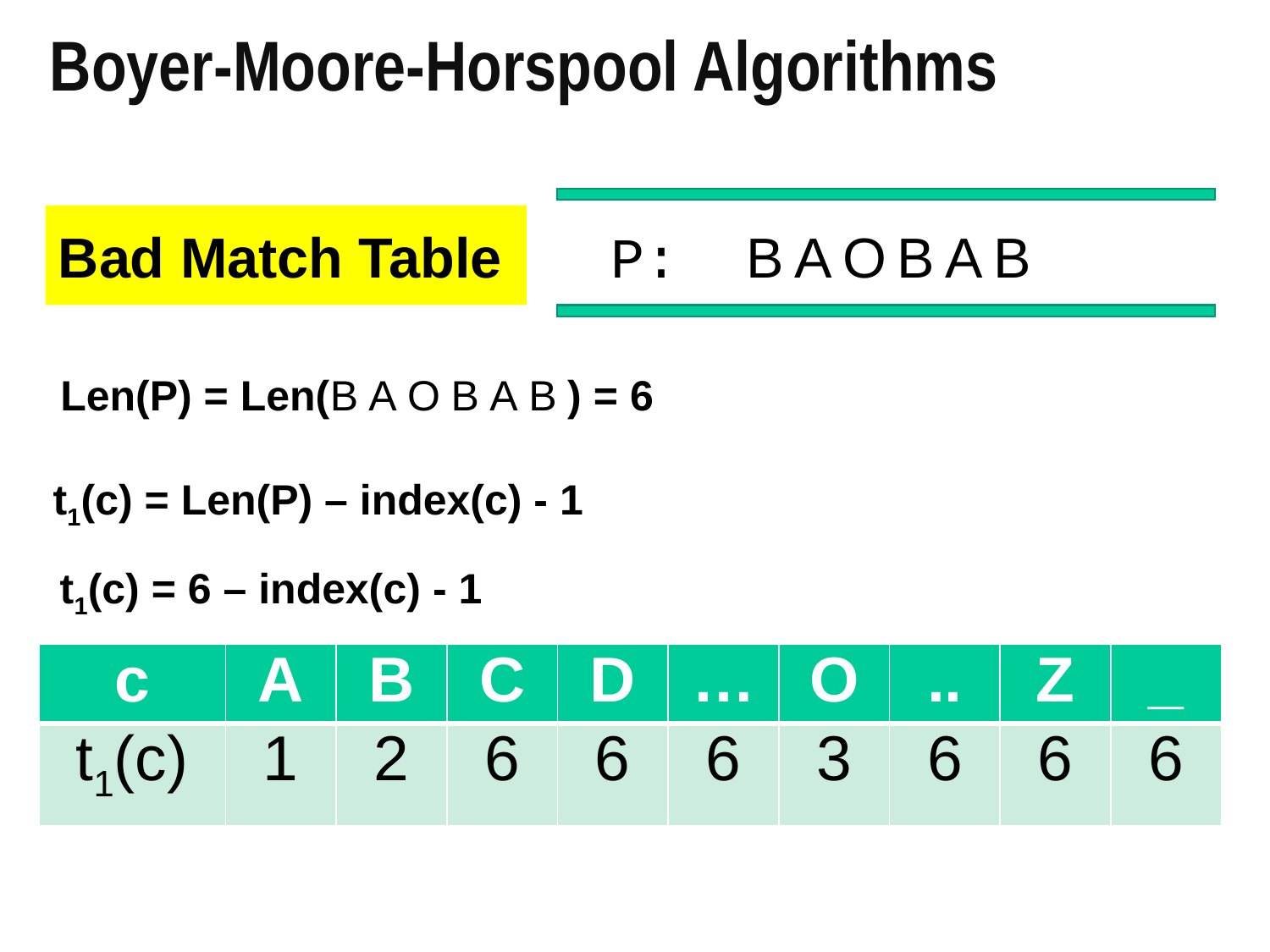

Boyer-Moore-Horspool Algorithms

# Bad Match Table
P:  BAOBAB

 Len(P) = Len(BAOBAB) = 6
t1(c) = Len(P) – index(c) - 1
t1(c) = 6 – index(c) - 1
| c | A | B | C | D | … | O | .. | Z | \_ |
| --- | --- | --- | --- | --- | --- | --- | --- | --- | --- |
| t1(c) | 1 | 2 | 6 | 6 | 6 | 3 | 6 | 6 | 6 |